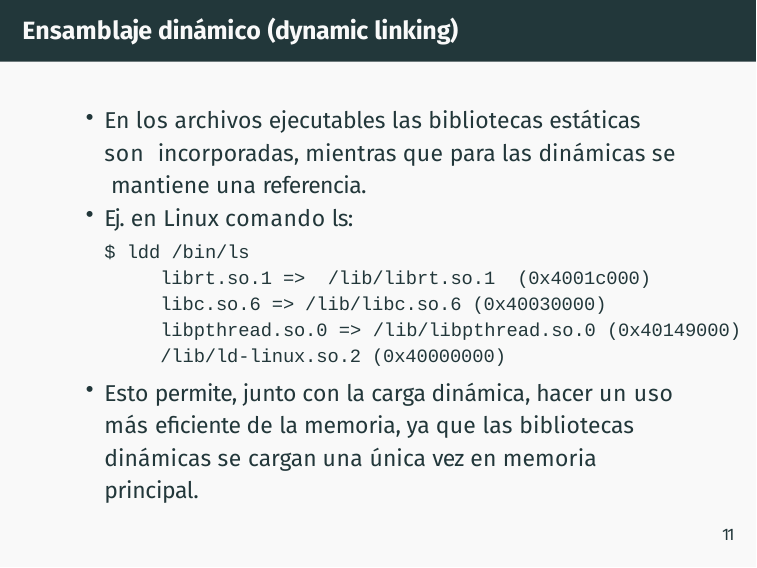

# Ensamblaje dinámico (dynamic linking)
En los archivos ejecutables las bibliotecas estáticas son  incorporadas, mientras que para las dinámicas se  mantiene una referencia.
Ej. en Linux comando ls:
$ ldd /bin/ls
librt.so.1 => /lib/librt.so.1 (0x4001c000)  libc.so.6 => /lib/libc.so.6 (0x40030000)  libpthread.so.0 => /lib/libpthread.so.0 (0x40149000)
/lib/ld-linux.so.2 (0x40000000)
Esto permite, junto con la carga dinámica, hacer un uso  más eficiente de la memoria, ya que las bibliotecas  dinámicas se cargan una única vez en memoria principal.
11